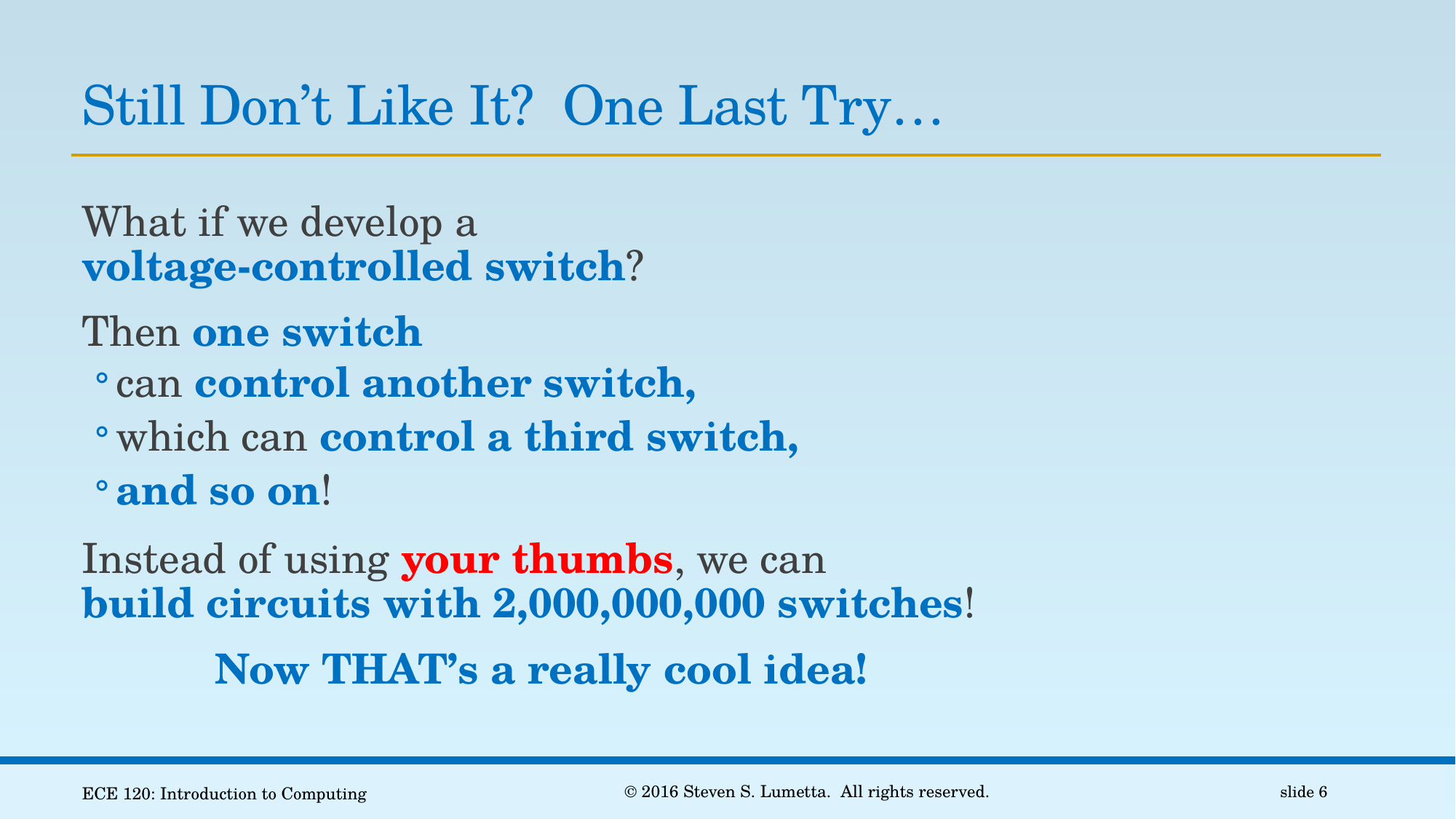

# Still Don’t Like It?  One Last Try…
What if we develop a
voltage-controlled switch?
Then one switch
can control another switch,
which can control a third switch,
and so on!
Instead of using your thumbs, we can
build circuits with 2,000,000,000 switches!
Now THAT’s a really cool idea!
ECE 120: Introduction to Computing
© 2016 Steven S. Lumetta.  All rights reserved.
slide 6